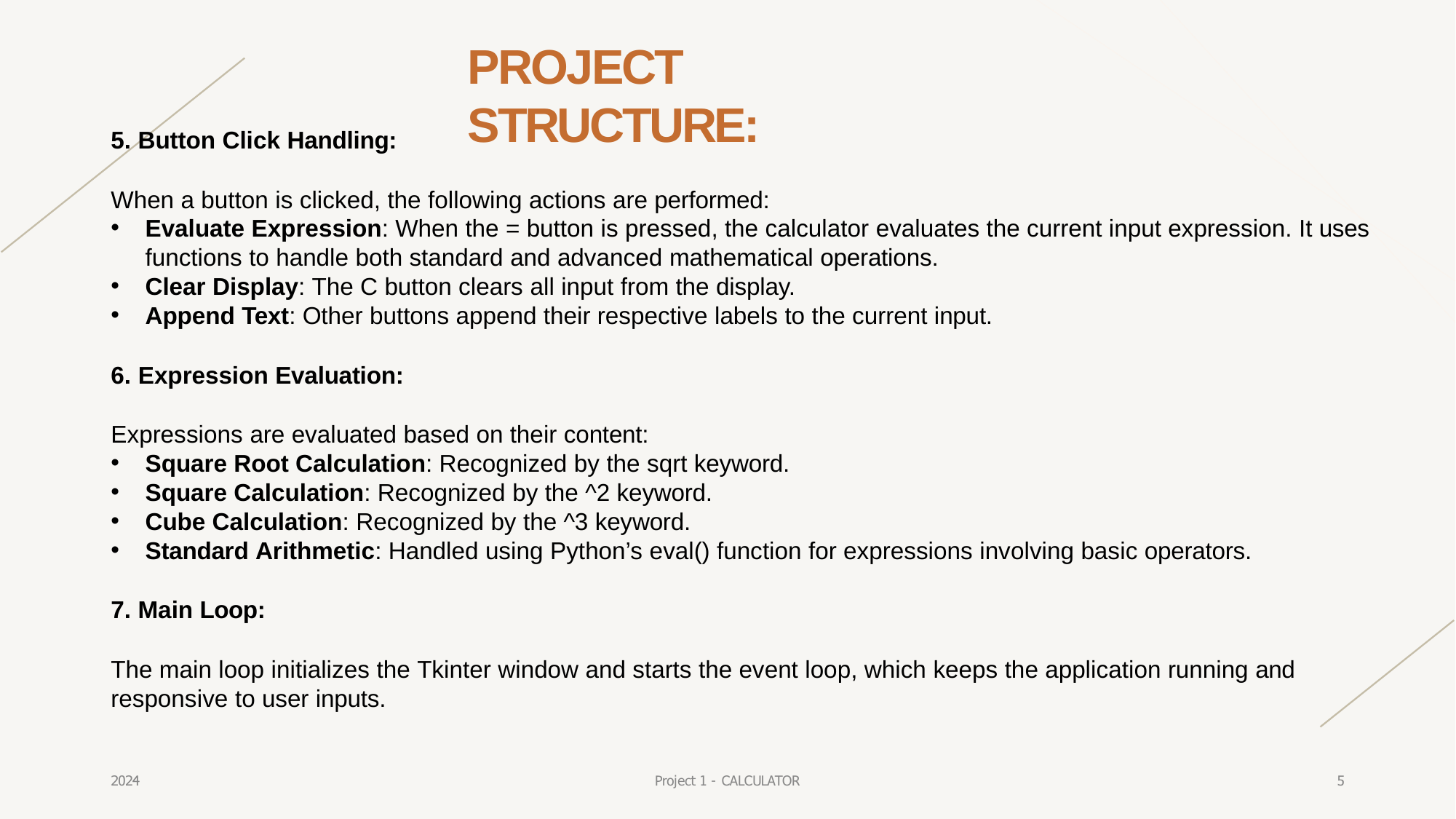

# PROJECT STRUCTURE:
Button Click Handling:

When a button is clicked, the following actions are performed:
Evaluate Expression: When the = button is pressed, the calculator evaluates the current input expression. It uses functions to handle both standard and advanced mathematical operations.
Clear Display: The C button clears all input from the display.
Append Text: Other buttons append their respective labels to the current input.

Expression Evaluation:

Expressions are evaluated based on their content:
Square Root Calculation: Recognized by the sqrt keyword.
Square Calculation: Recognized by the ^2 keyword.
Cube Calculation: Recognized by the ^3 keyword.
Standard Arithmetic: Handled using Python’s eval() function for expressions involving basic operators.

7. Main Loop:

The main loop initializes the Tkinter window and starts the event loop, which keeps the application running and
responsive to user inputs.
Project 1 - CALCULATOR
2024
5